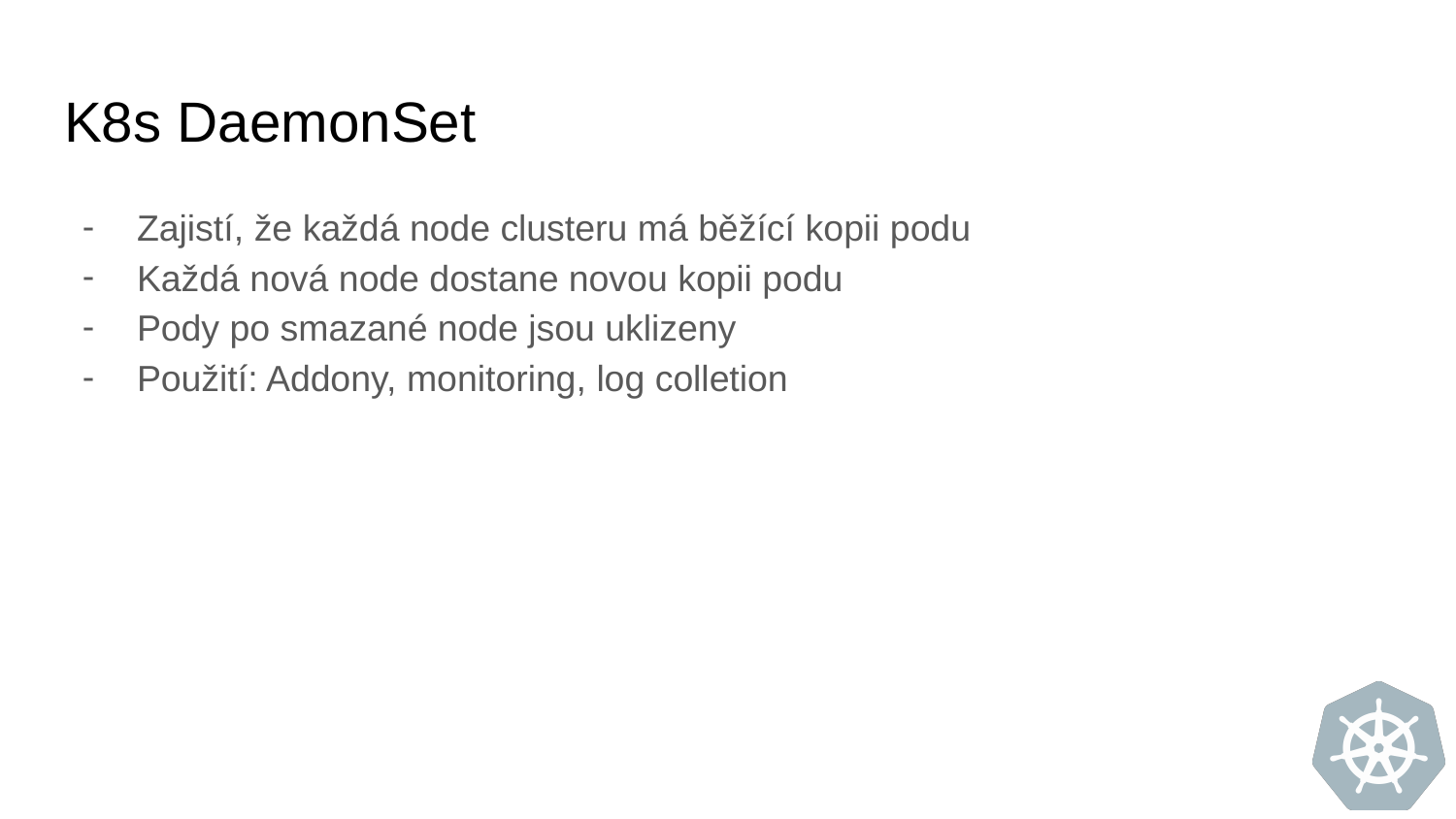

# K8s DaemonSet
Zajistí, že každá node clusteru má běžící kopii podu
Každá nová node dostane novou kopii podu
Pody po smazané node jsou uklizeny
Použití: Addony, monitoring, log colletion